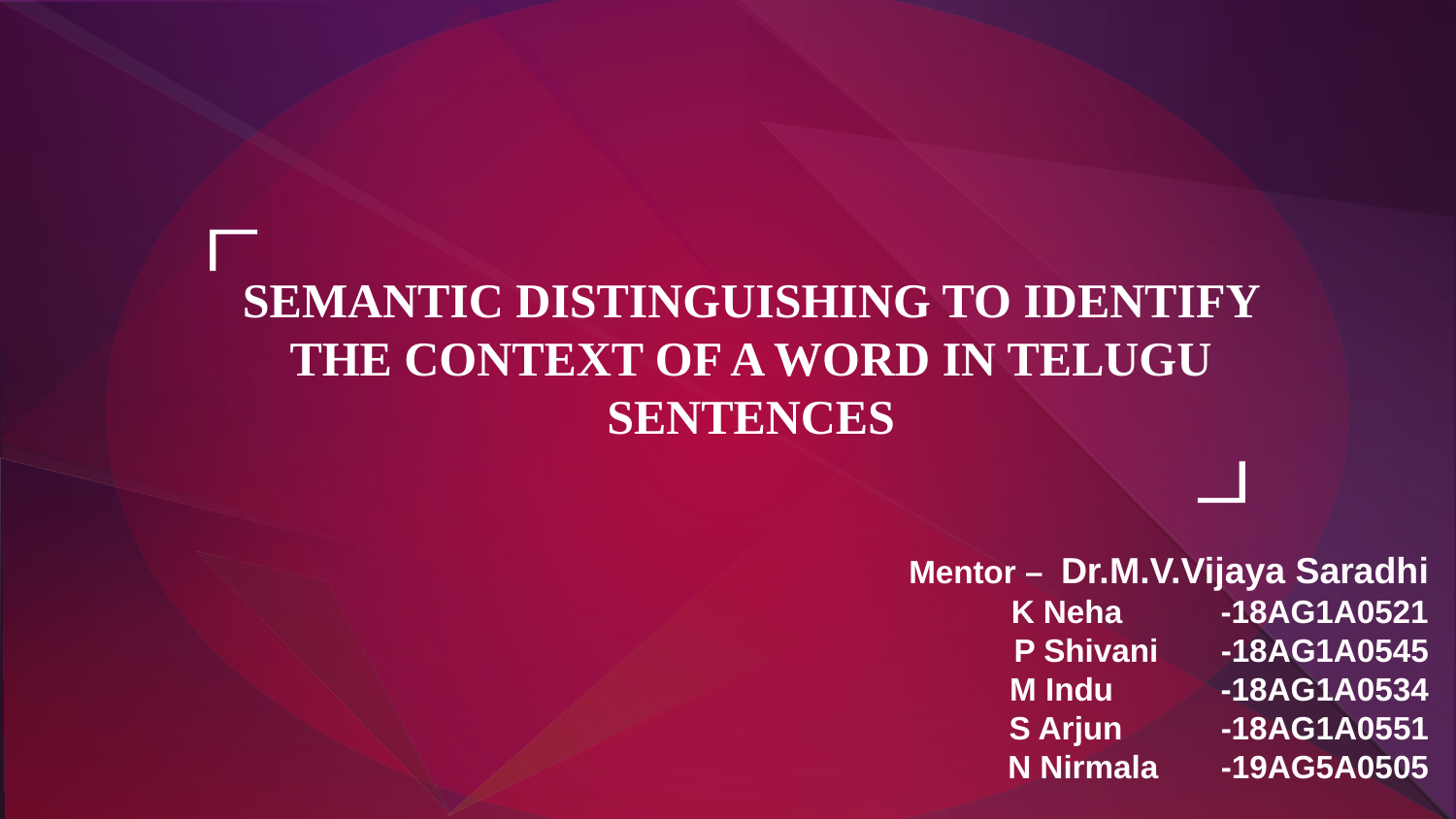

SEMANTIC DISTINGUISHING TO IDENTIFY THE CONTEXT OF A WORD IN TELUGU SENTENCES

Mentor –  Dr.M.V.Vijaya Saradhi
K Neha           -18AG1A0521
P Shivani       -18AG1A0545
M Indu            -18AG1A0534
S Arjun           -18AG1A0551
 N Nirmala       -19AG5A0505